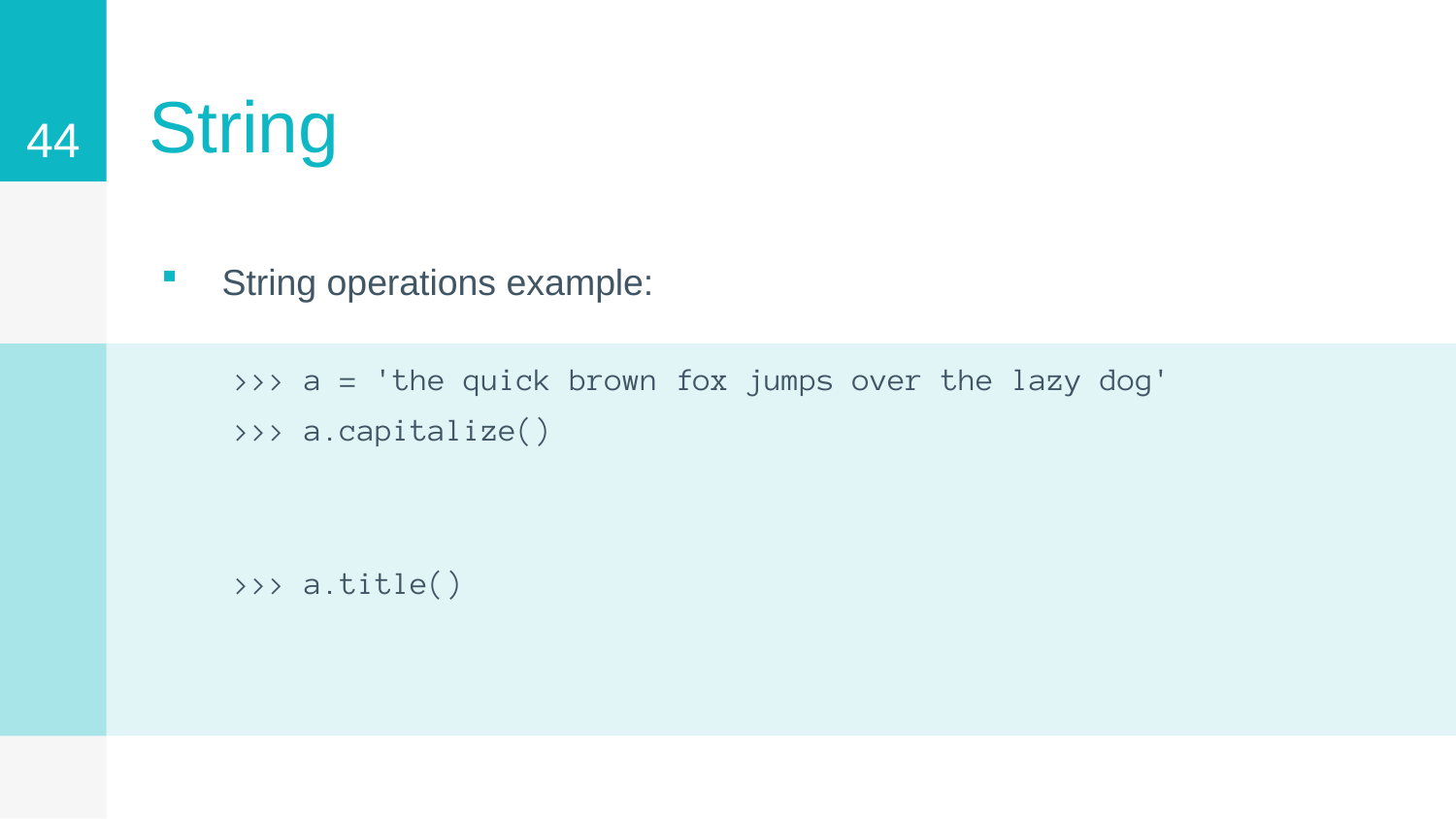

44
# String
String operations example:
>>> a = 'the quick brown fox jumps over the lazy dog'
>>> a.capitalize()

>>> a.title()